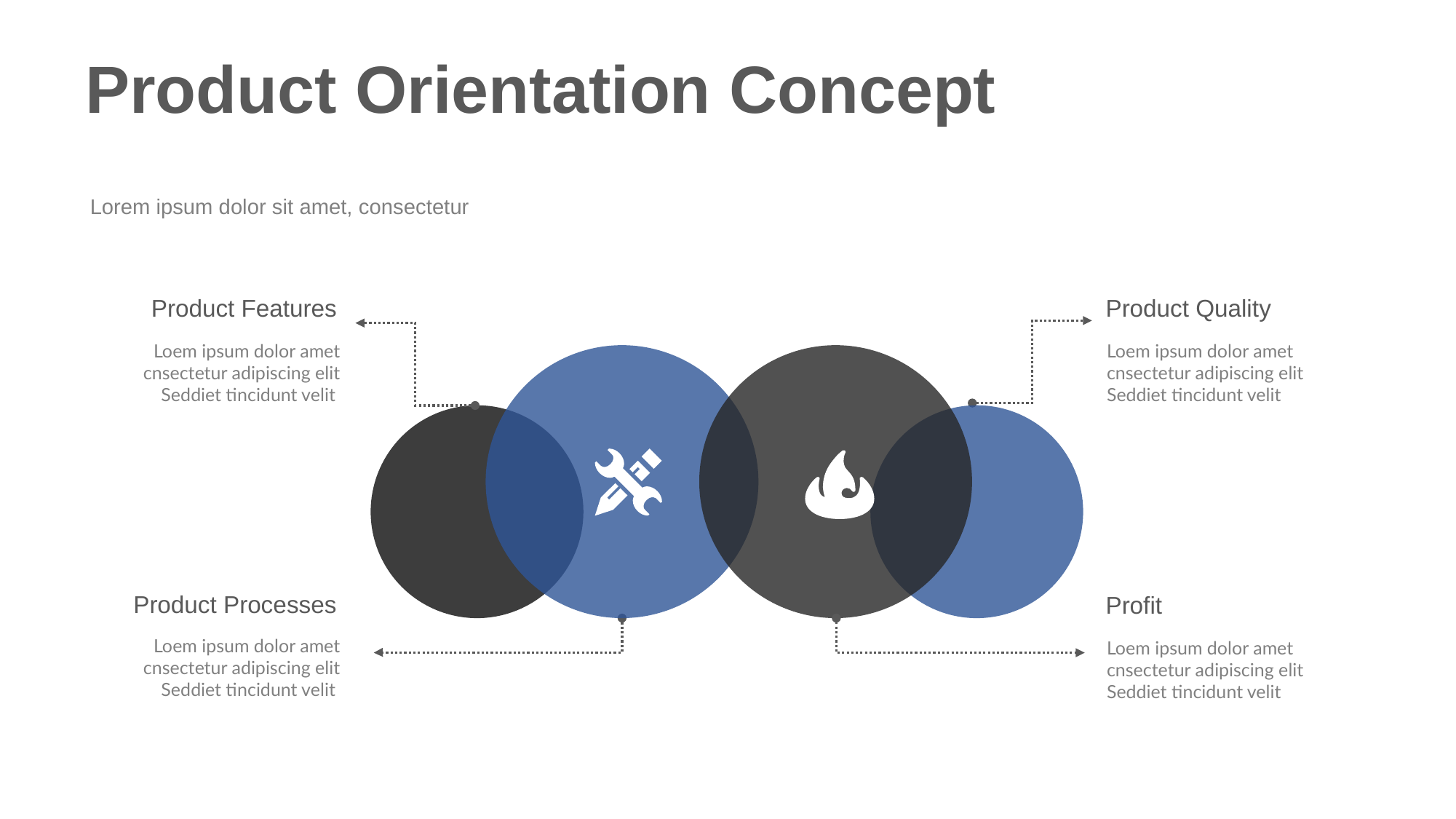

Product Orientation Concept
Lorem ipsum dolor sit amet, consectetur
Product Features
Loem ipsum dolor amet cnsectetur adipiscing elit Seddiet tincidunt velit
Product Quality
Loem ipsum dolor amet cnsectetur adipiscing elit Seddiet tincidunt velit

Product Processes
Loem ipsum dolor amet cnsectetur adipiscing elit Seddiet tincidunt velit
Profit
Loem ipsum dolor amet cnsectetur adipiscing elit Seddiet tincidunt velit